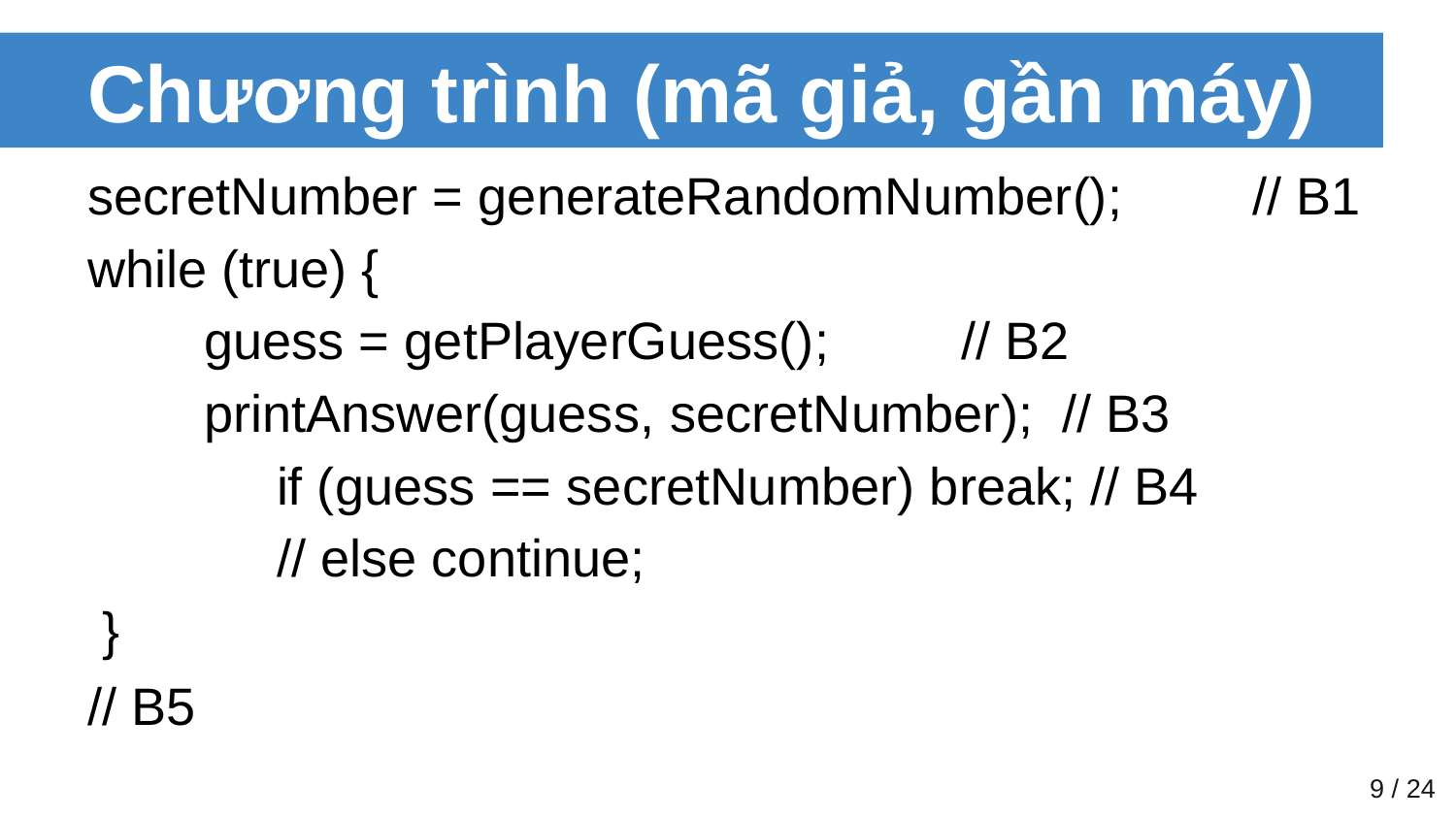

# Chương trình (mã giả, gần máy)
secretNumber = generateRandomNumber();	// B1
while (true) {
        guess = getPlayerGuess();	// B2
        printAnswer(guess, secretNumber);  // B3
	   if (guess == secretNumber) break; // B4
	   // else continue;
 }
// B5
9 / 24